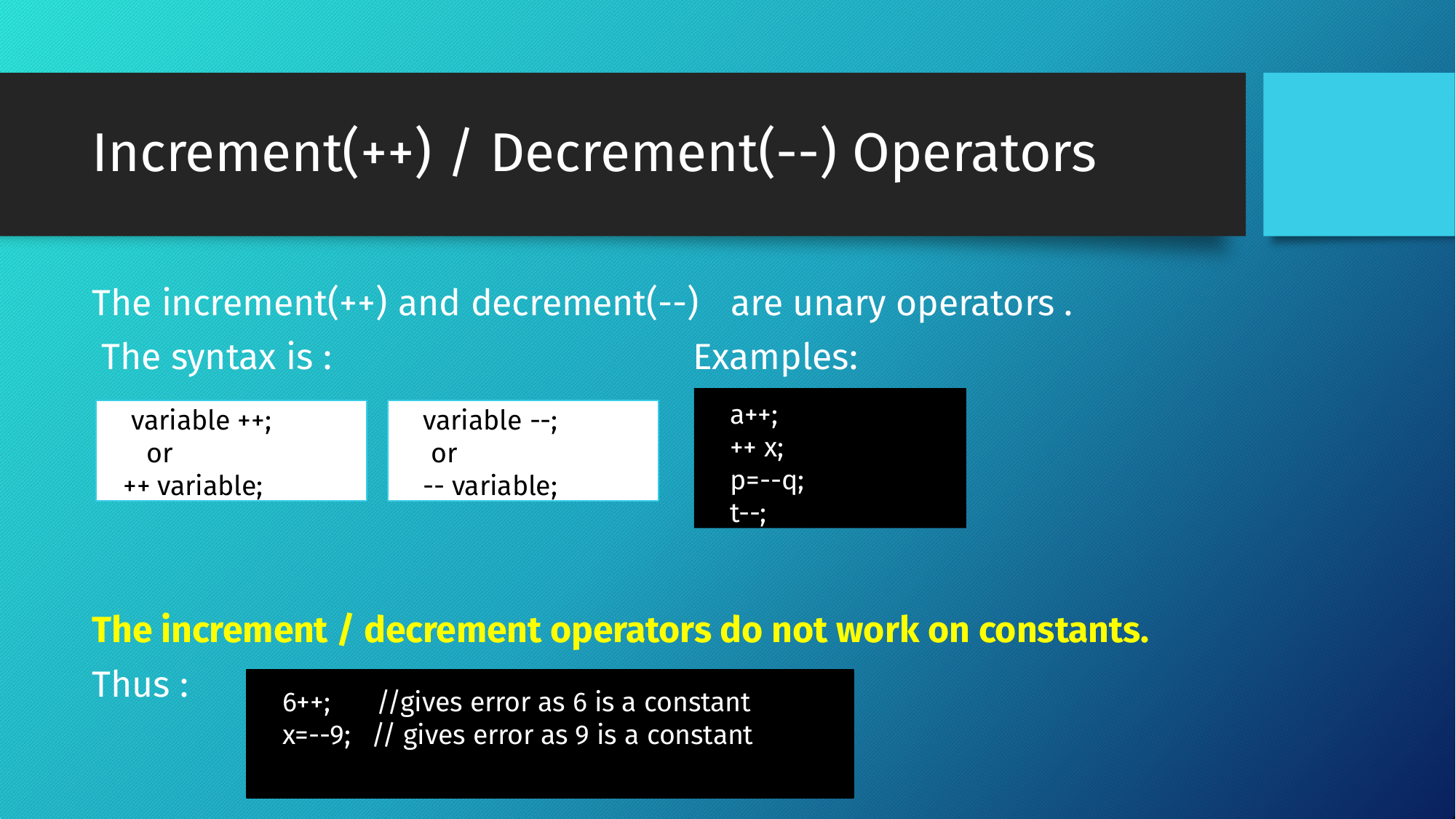

# Increment(++) / Decrement(--) Operators
The increment(++) and decrement(--)	are unary operators .  The syntax is :	Examples:
a++;
++ x;
p=--q;
t--;
variable --;
or
-- variable;
variable ++;  or
++ variable;
The increment / decrement operators do not work on constants.
Thus :

6++;		//gives error as 6 is a constant  x=--9;	// gives error as 9 is a constant